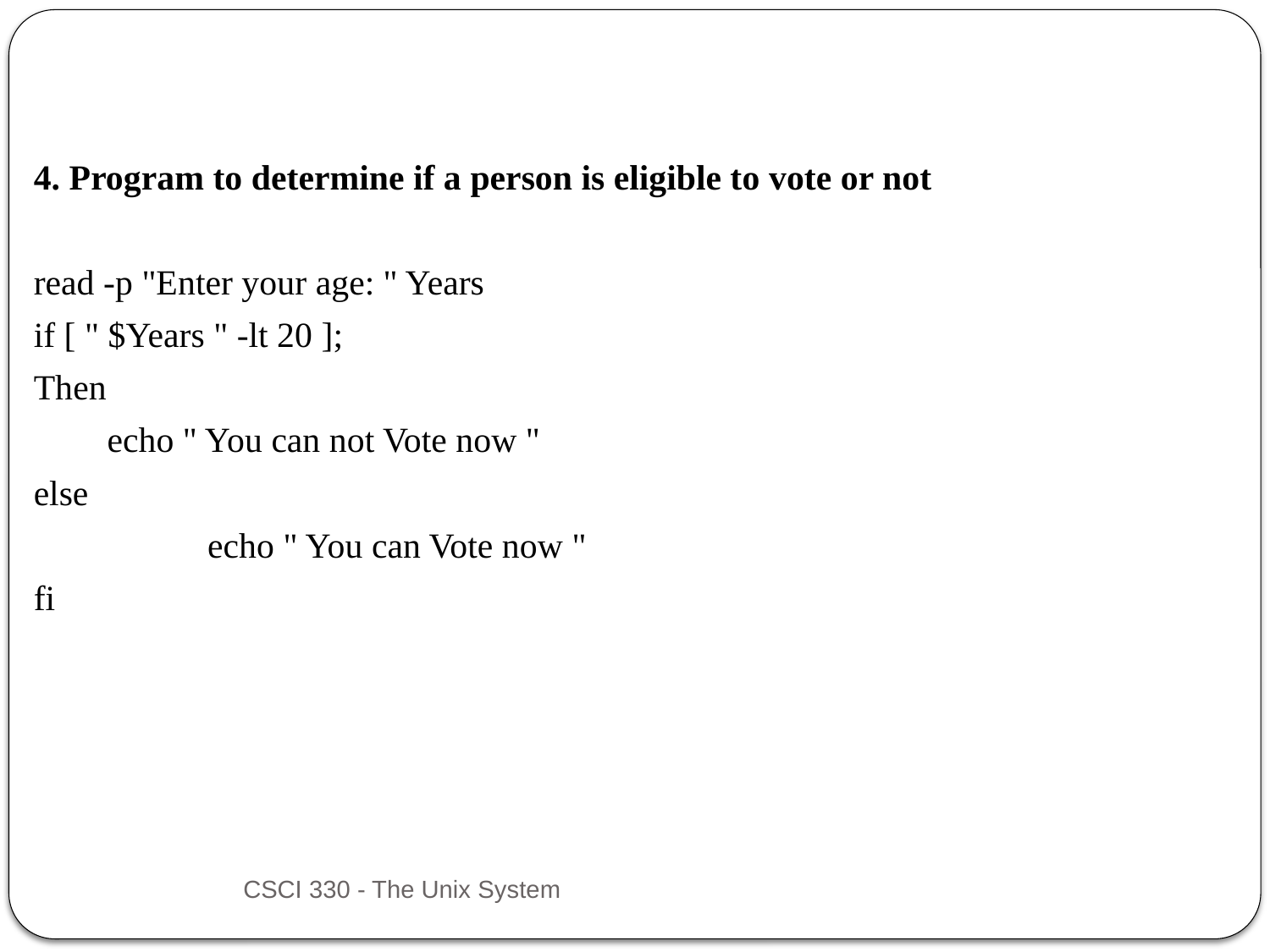

4. Program to determine if a person is eligible to vote or not

read -p "Enter your age: " Years
if [ " $Years " -lt 20 ];
Then
 	    echo " You can not Vote now "
else
		 echo " You can Vote now "
fi
38
CSCI 330 - The Unix System